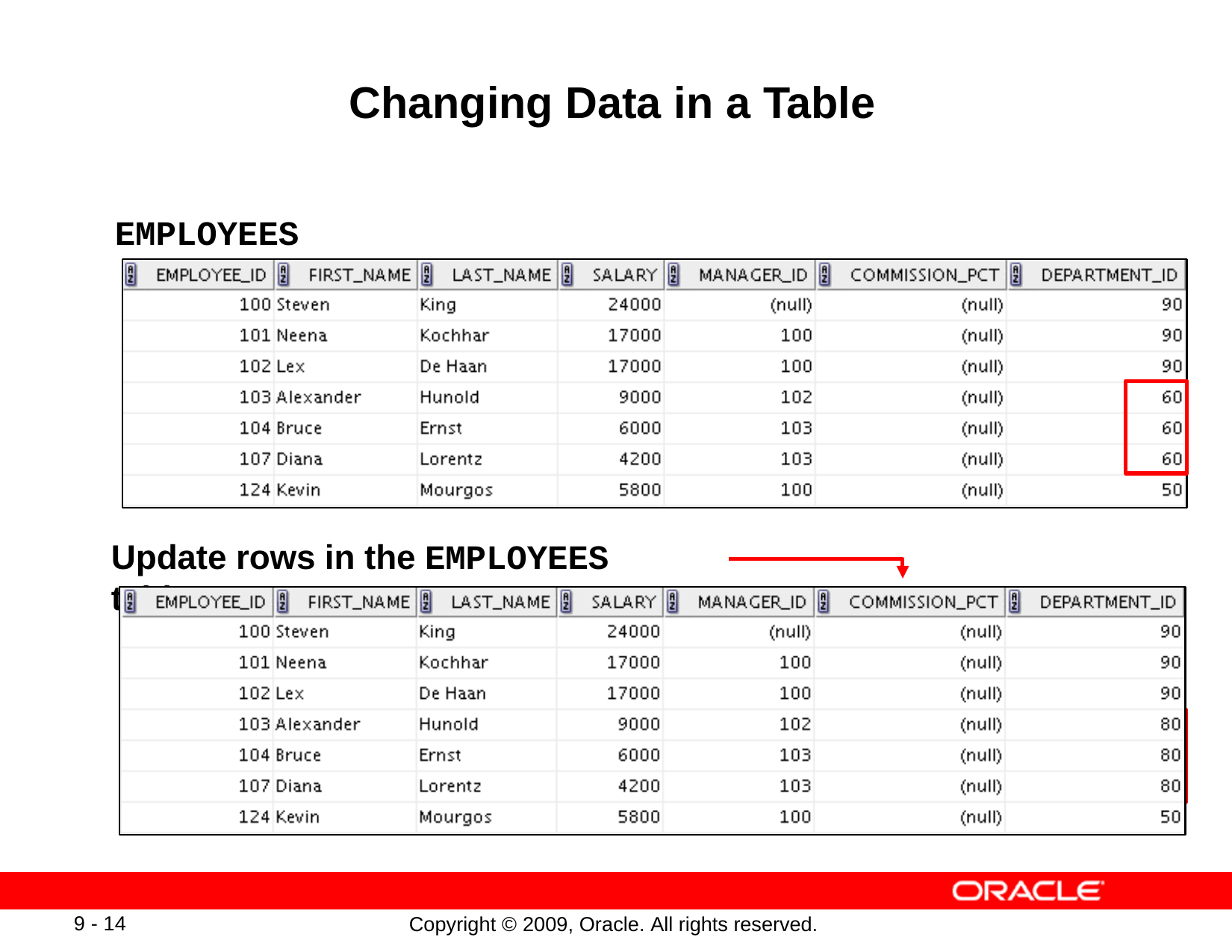

# Changing Data in a Table
EMPLOYEES

Update rows in the EMPLOYEES table:

9 - 14
Copyright © 2009, Oracle. All rights reserved.